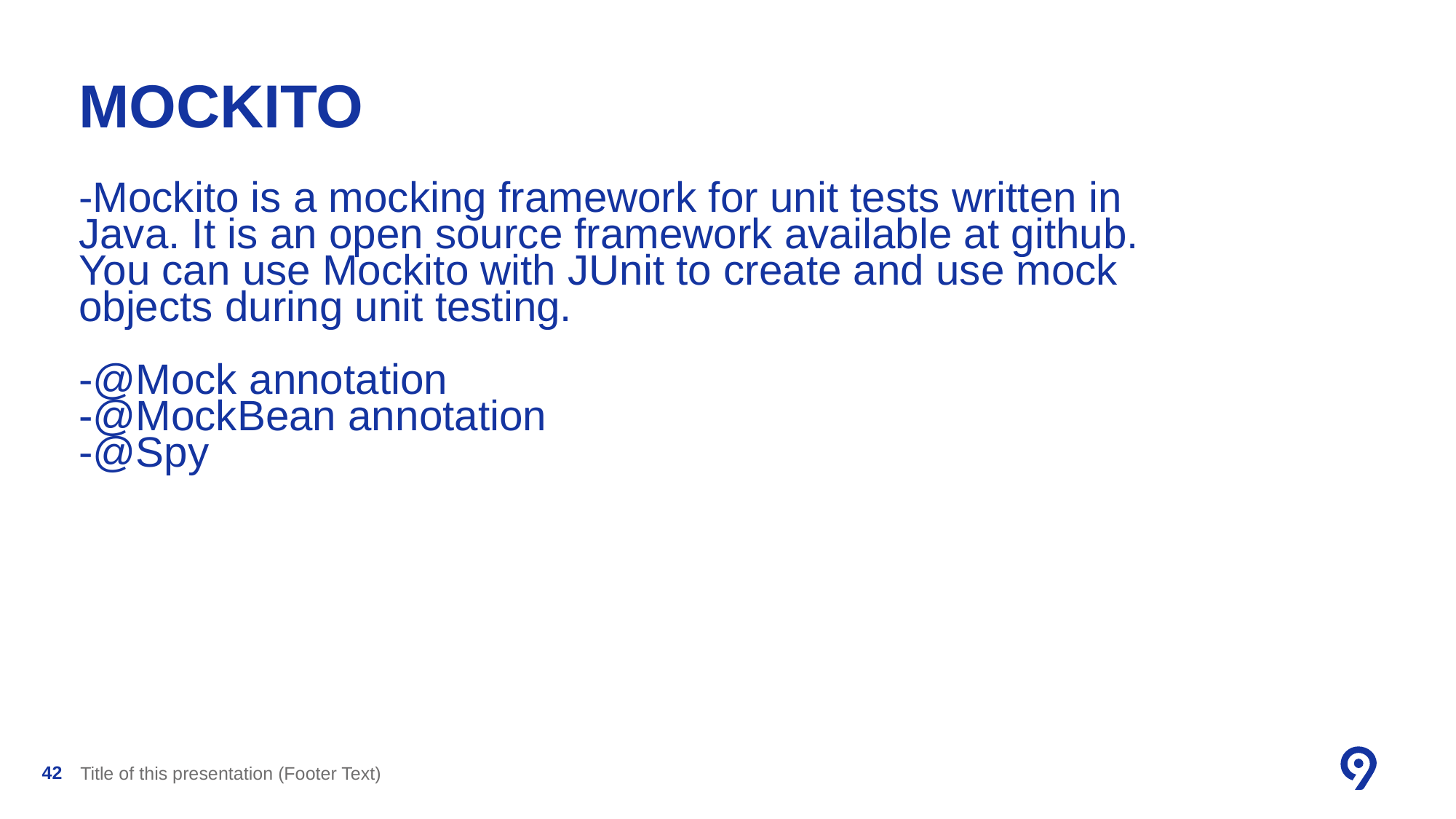

# MOCKITO
-Mockito is a mocking framework for unit tests written in Java. It is an open source framework available at github. You can use Mockito with JUnit to create and use mock objects during unit testing.

-@Mock annotation
-@MockBean annotation
-@Spy

Title of this presentation (Footer Text)
42